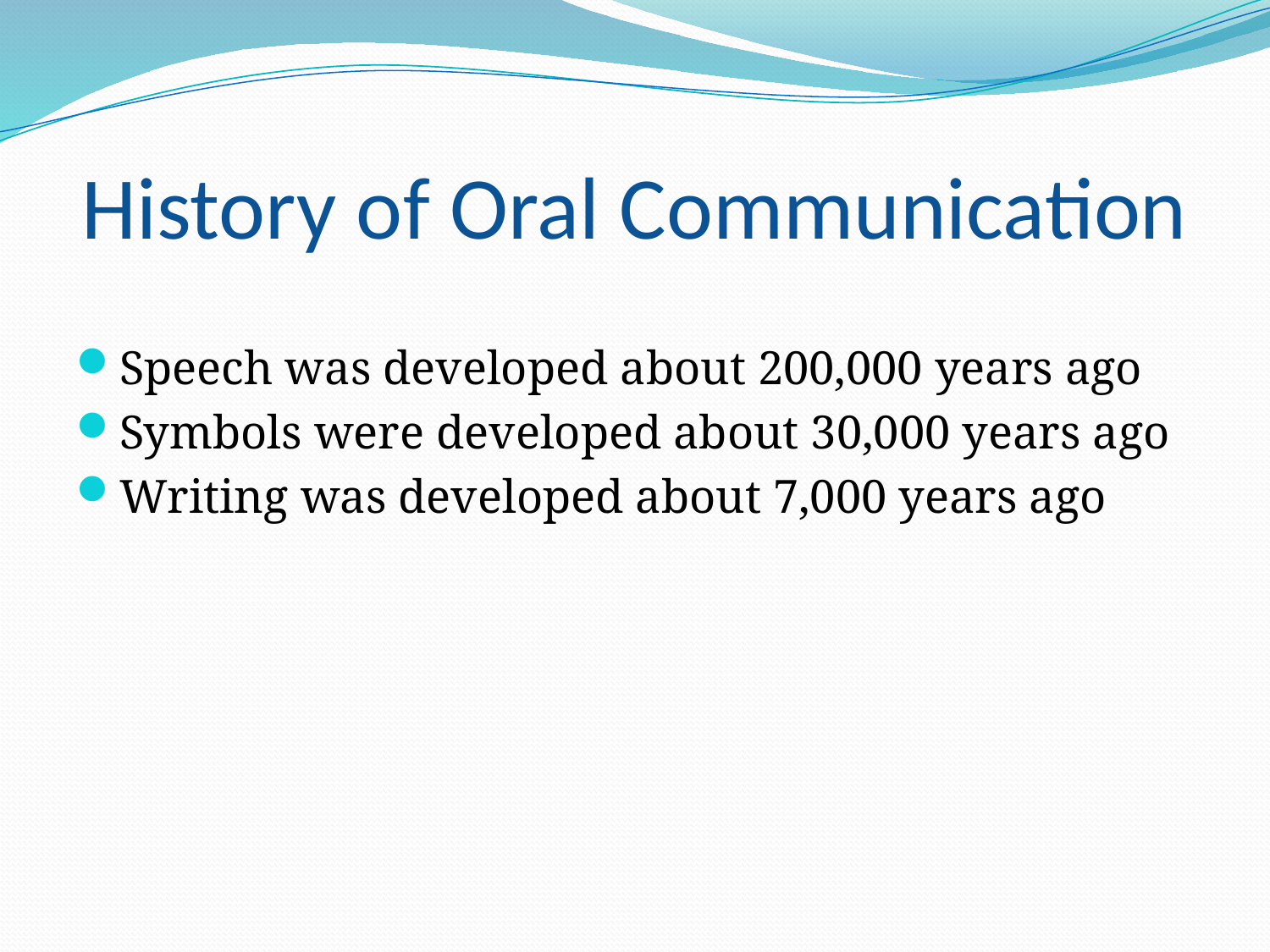

# History of Oral Communication

Speech was developed about 200,000 years ago
Symbols were developed about 30,000 years ago
Writing was developed about 7,000 years ago